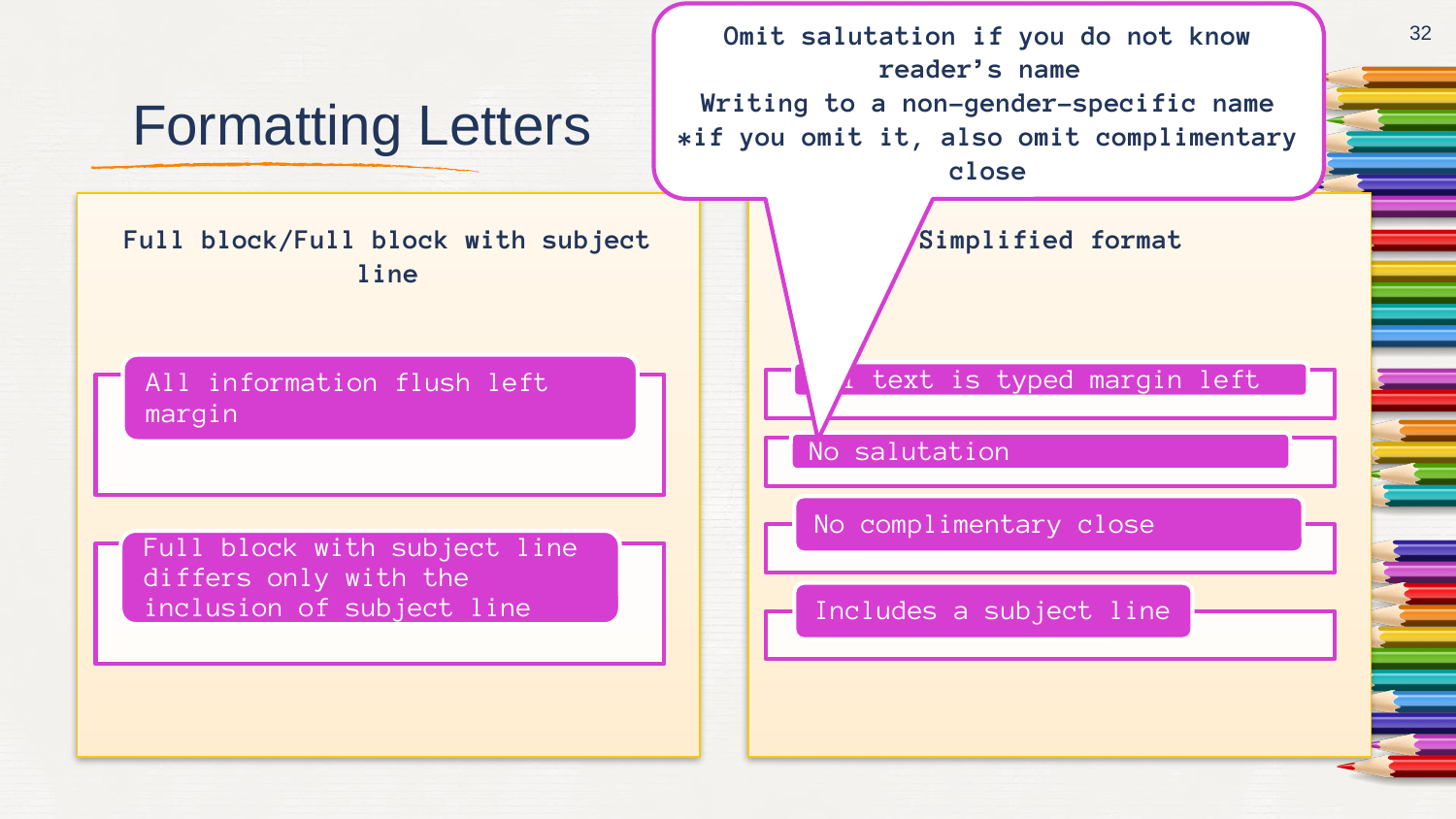

Omit salutation if you do not know reader’s name
Writing to a non-gender-specific name
*if you omit it, also omit complimentary close
32
# Formatting Letters
Full block/Full block with subject line

Simplified format

All text is typed margin left
No salutation
No complimentary close
Includes a subject line
All information flush left margin
Full block with subject line differs only with the inclusion of subject line